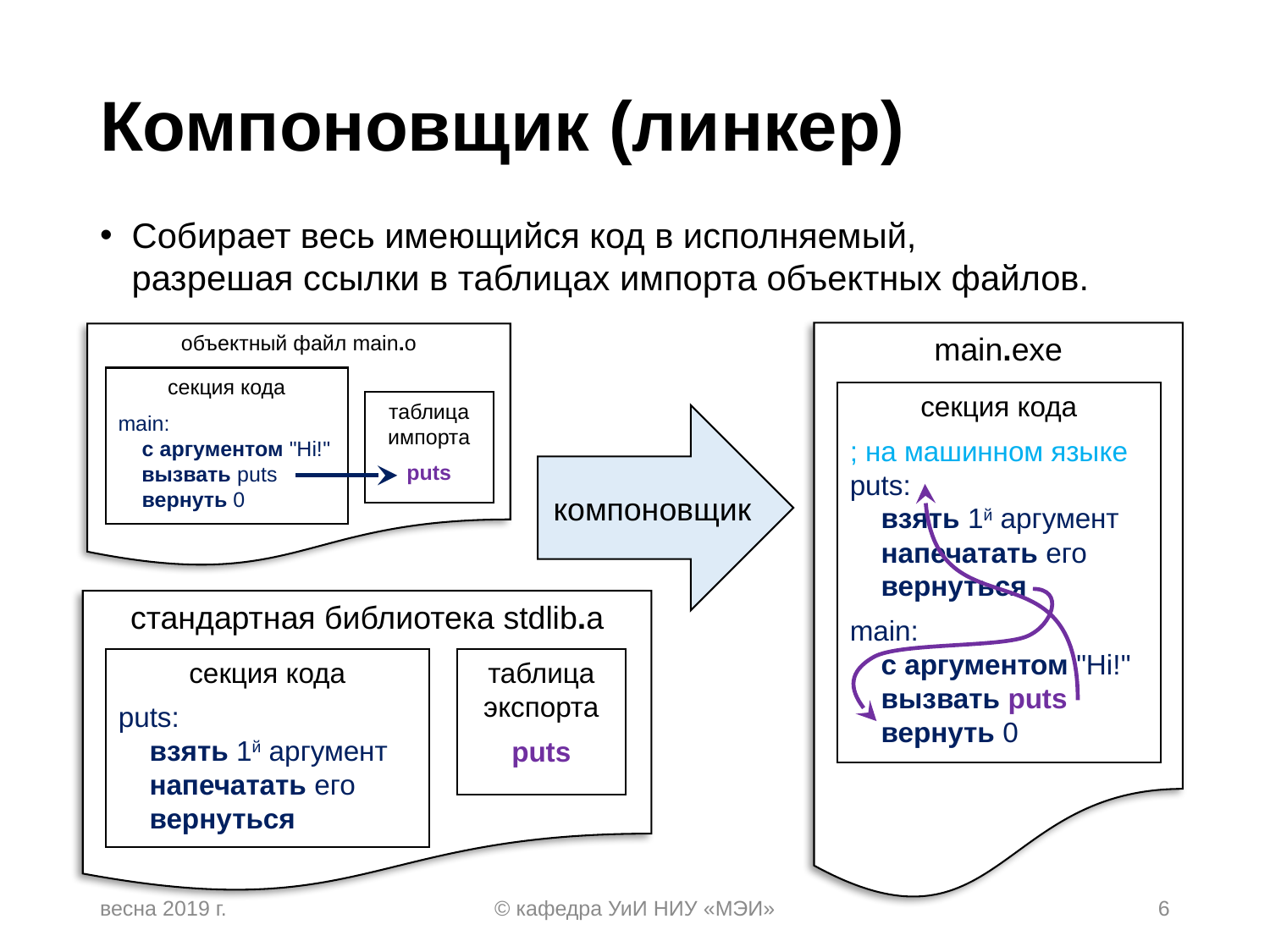

# Компоновщик (линкер)
Собирает весь имеющийся код в исполняемый,
разрешая ссылки в таблицах импорта объектных файлов.
main.exe
объектный файл main.o
секция кода
main:
    с аргументом "Hi!"
    вызвать puts
    вернуть 0
секция кода
; на машинном языке
puts:
    взять 1й аргумент
    напечатать его
    вернуться
main:
    с аргументом "Hi!"
    вызвать puts
    вернуть 0
таблица импорта
puts
компоновщик

стандартная библиотека stdlib.a
секция кода
puts:
    взять 1й аргумент
    напечатать его
    вернуться
таблица экспорта
puts
весна 2019 г.
© кафедра УиИ НИУ «МЭИ»
6